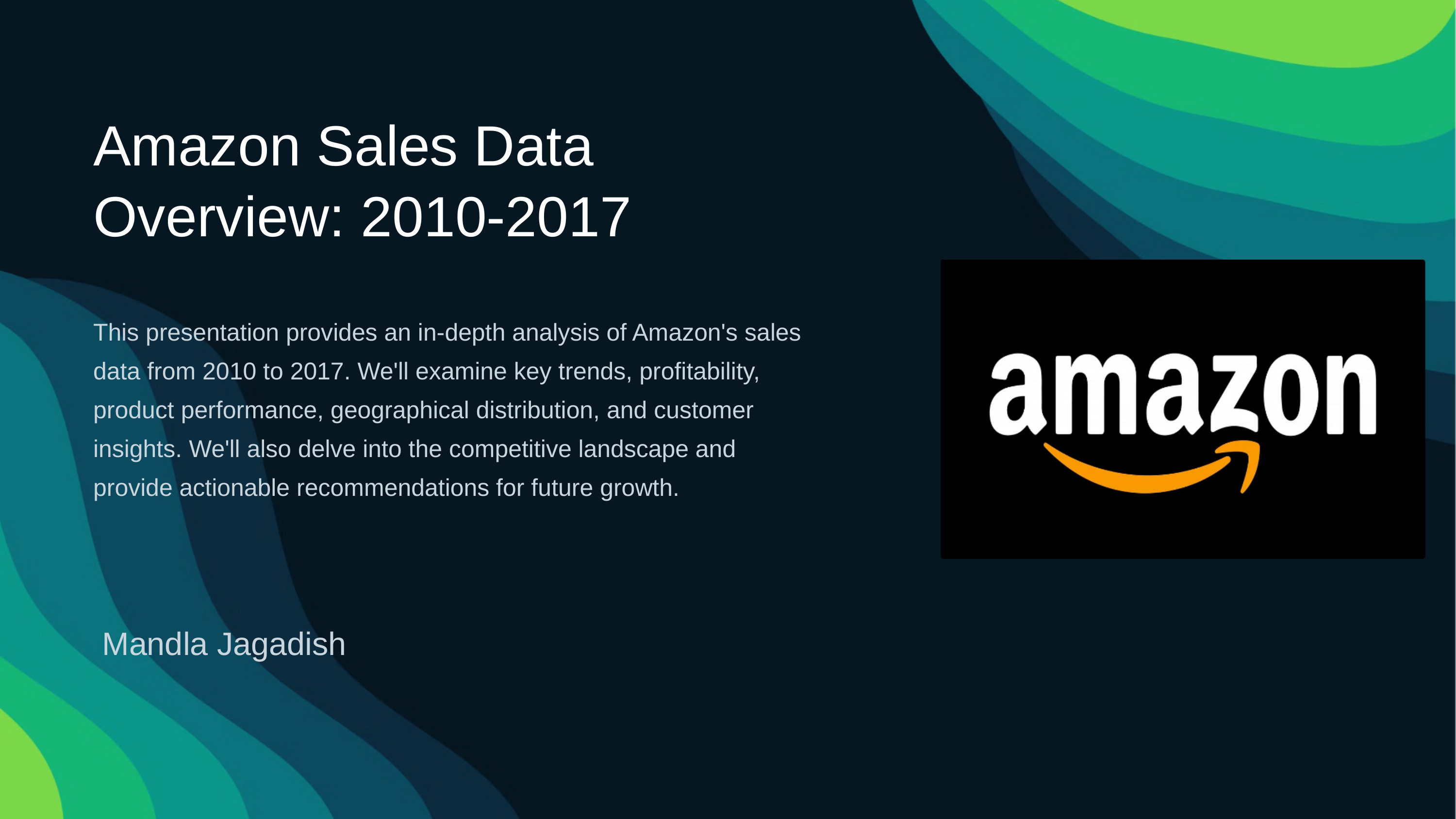

Amazon Sales Data Overview: 2010-2017

This presentation provides an in-depth analysis of Amazon's sales data from 2010 to 2017. We'll examine key trends, profitability, product performance, geographical distribution, and customer insights. We'll also delve into the competitive landscape and provide actionable recommendations for future growth.
 Mandla Jagadish